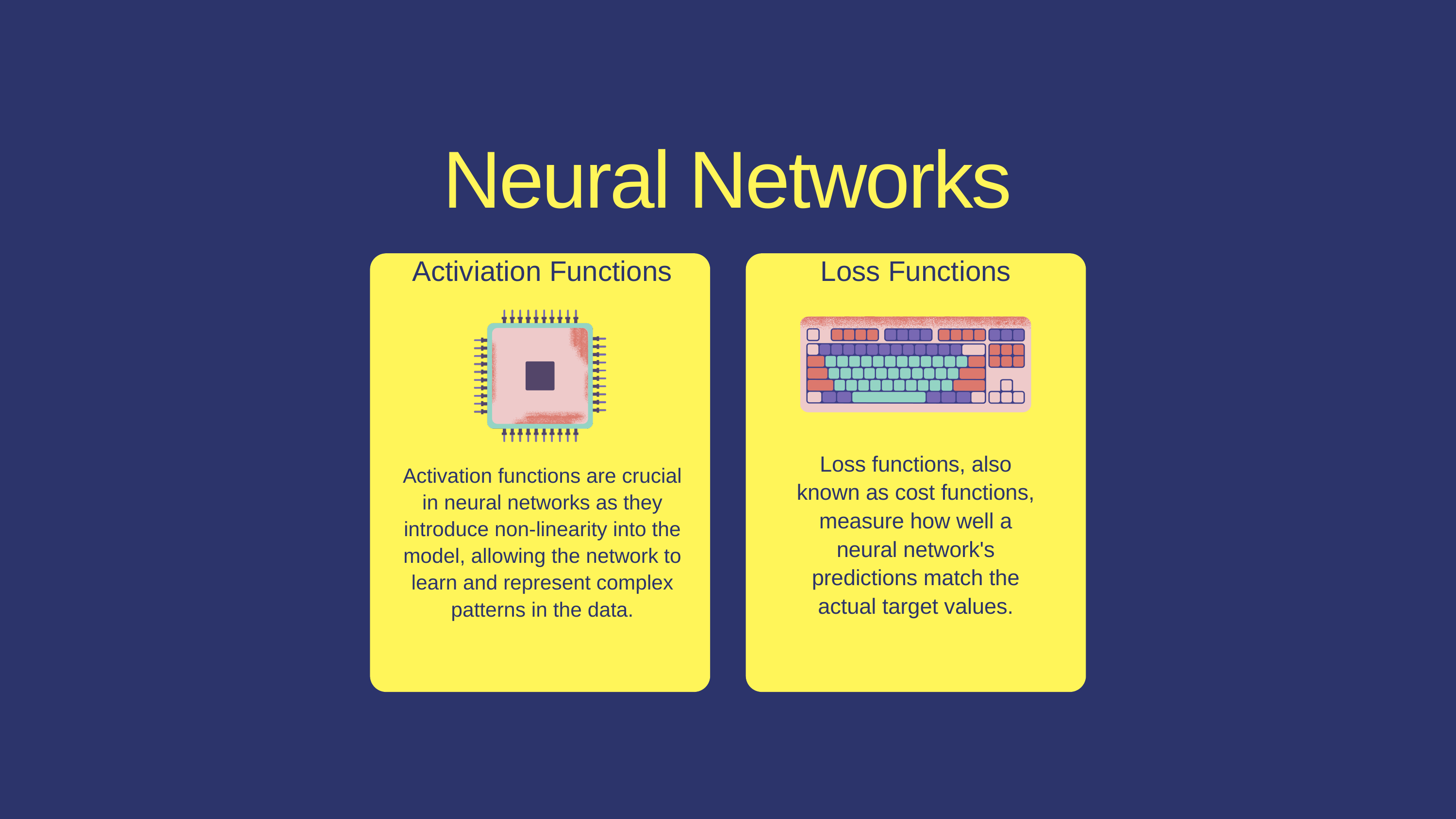

Neural Networks
Activiation Functions
Loss Functions

Loss functions, also known as cost functions, measure how well a neural network's predictions match the actual target values.
Activation functions are crucial in neural networks as they introduce non-linearity into the model, allowing the network to learn and represent complex patterns in the data.